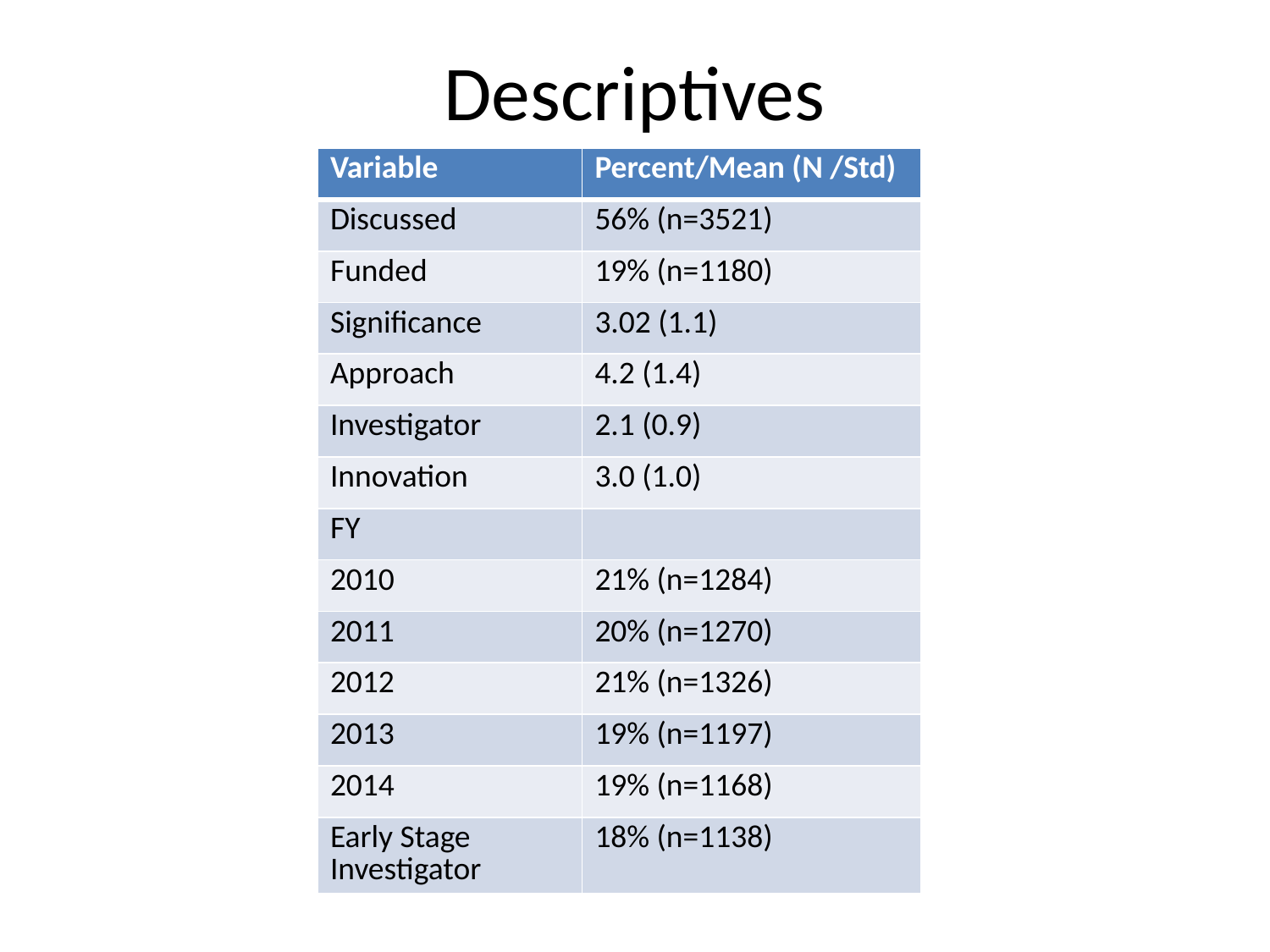

# Descriptives
| Variable | Percent/Mean (N /Std) |
| --- | --- |
| Discussed | 56% (n=3521) |
| Funded | 19% (n=1180) |
| Significance | 3.02 (1.1) |
| Approach | 4.2 (1.4) |
| Investigator | 2.1 (0.9) |
| Innovation | 3.0 (1.0) |
| FY |  |
| 2010 | 21% (n=1284) |
| 2011 | 20% (n=1270) |
| 2012 | 21% (n=1326) |
| 2013 | 19% (n=1197) |
| 2014 | 19% (n=1168) |
| Early Stage Investigator | 18% (n=1138) |